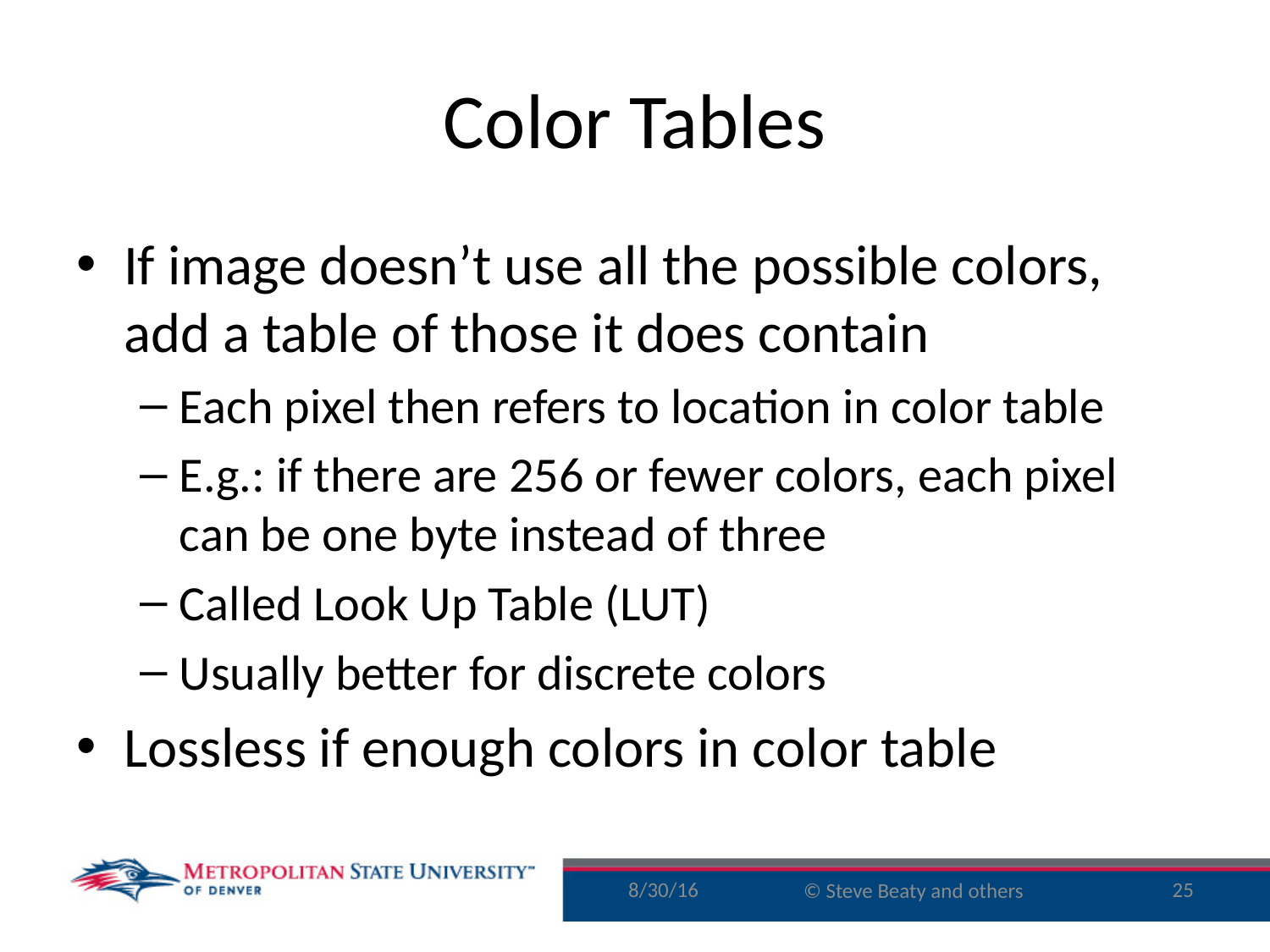

# Color Tables
If image doesn’t use all the possible colors, add a table of those it does contain
Each pixel then refers to location in color table
E.g.: if there are 256 or fewer colors, each pixel can be one byte instead of three
Called Look Up Table (LUT)
Usually better for discrete colors
Lossless if enough colors in color table
8/30/16
25
© Steve Beaty and others